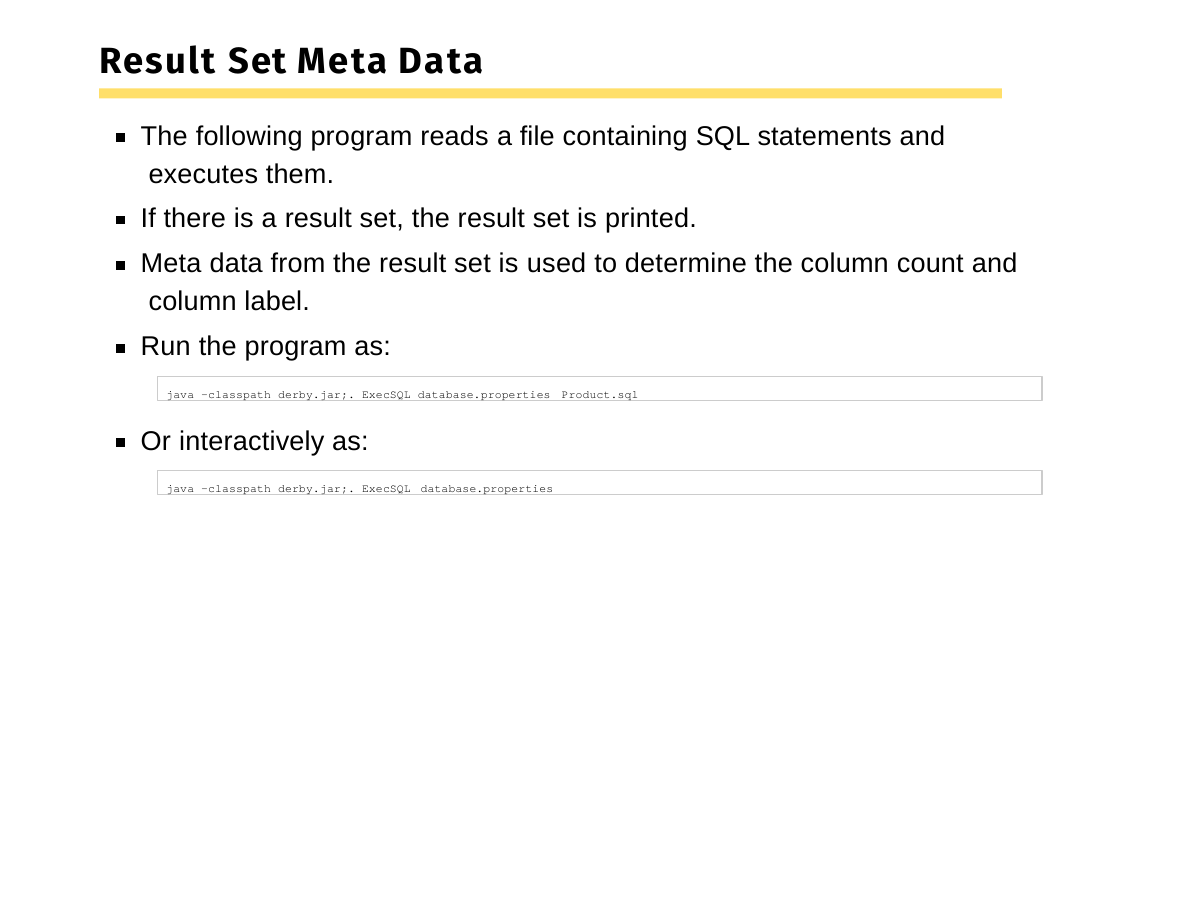

# Result Set Meta Data
The following program reads a file containing SQL statements and  executes them.
If there is a result set, the result set is printed.
Meta data from the result set is used to determine the column count and  column label.
Run the program as:

java -classpath derby.jar;. ExecSQL database.properties Product.sql
Or interactively as:

java -classpath derby.jar;. ExecSQL database.properties